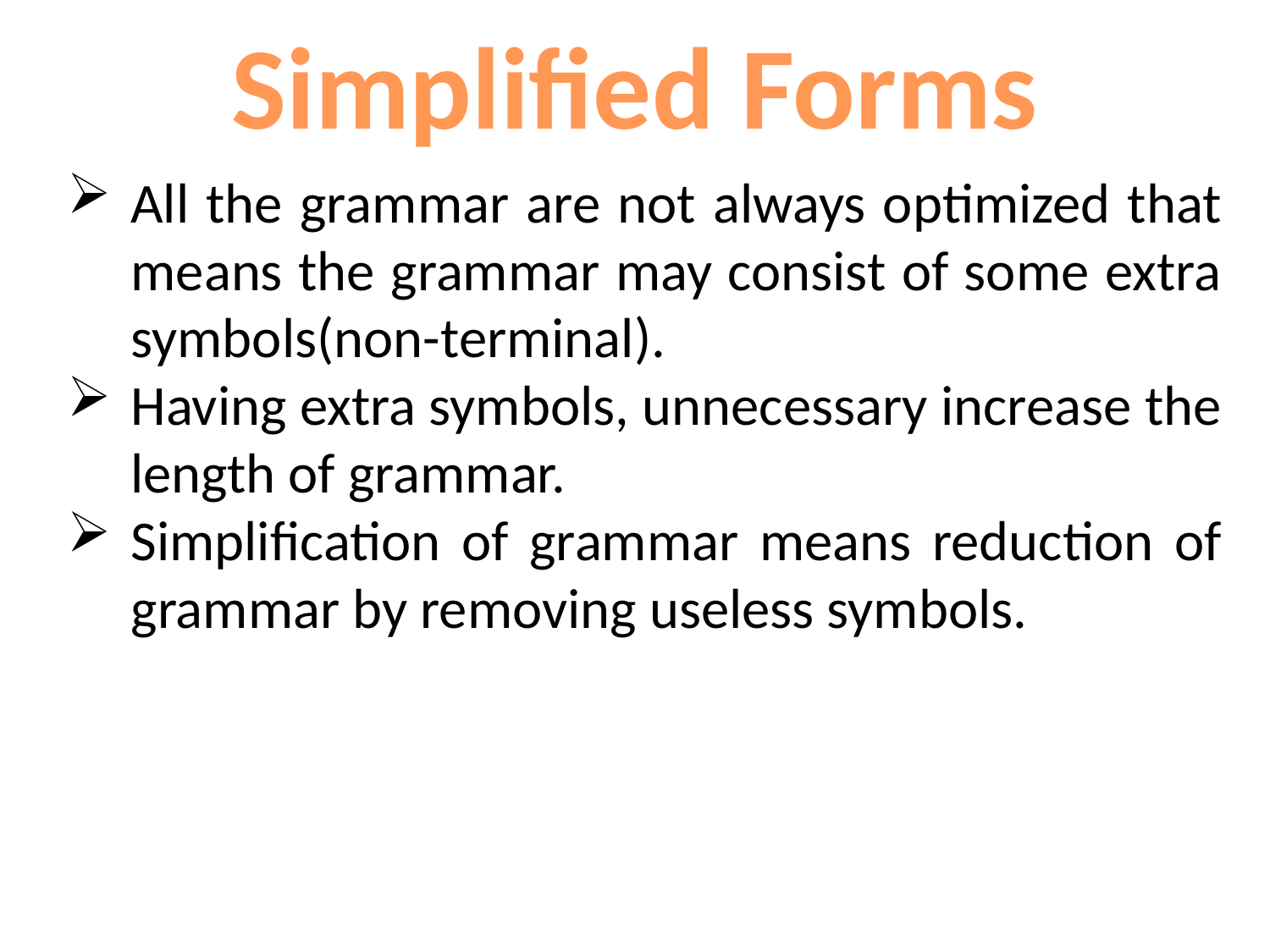

Simplified Forms
All the grammar are not always optimized that means the grammar may consist of some extra symbols(non-terminal).
Having extra symbols, unnecessary increase the length of grammar.
Simplification of grammar means reduction of grammar by removing useless symbols.